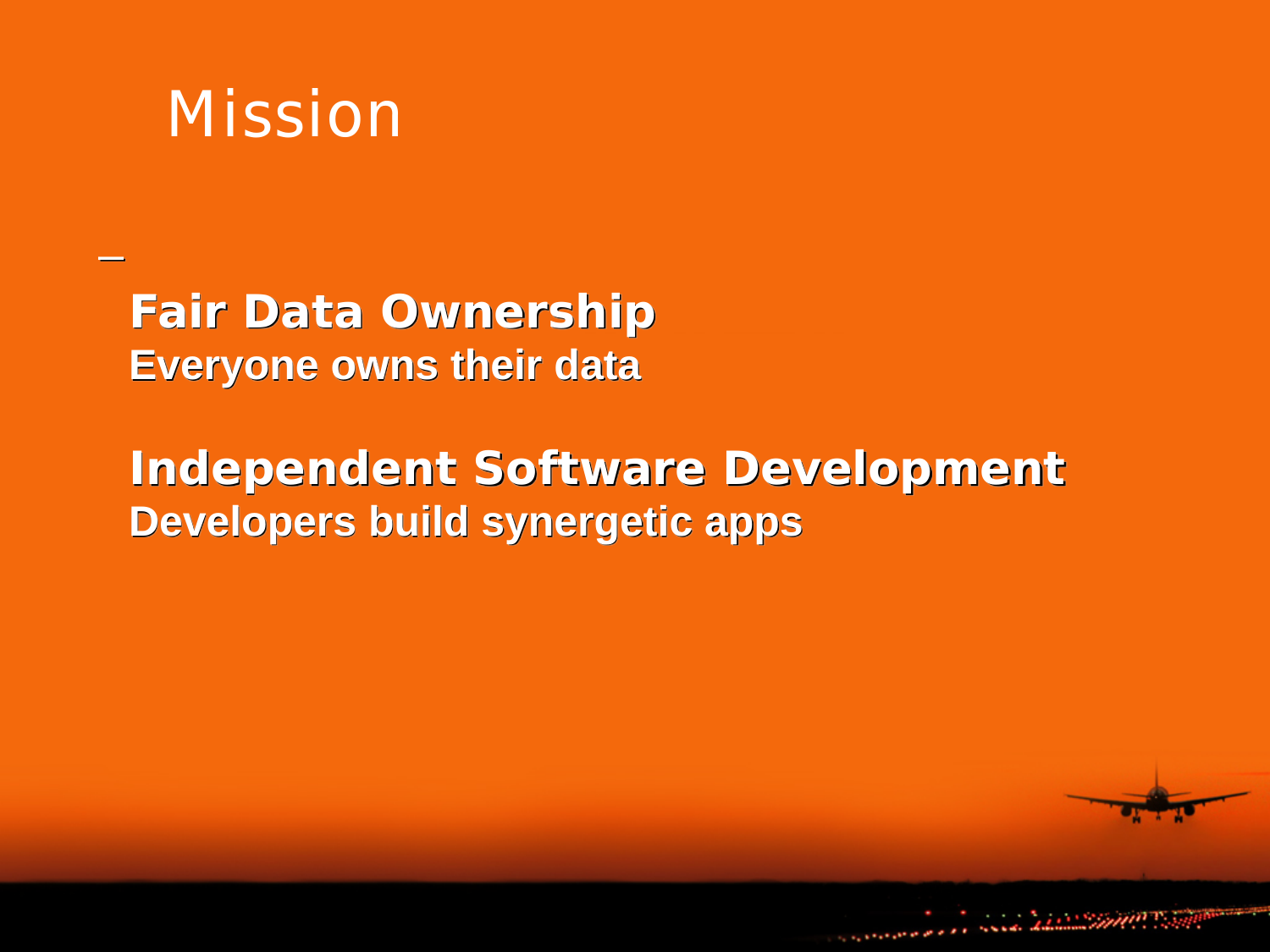

# Mission
Fair Data Ownership
Everyone owns their data
Independent Software Development
Developers build synergetic apps